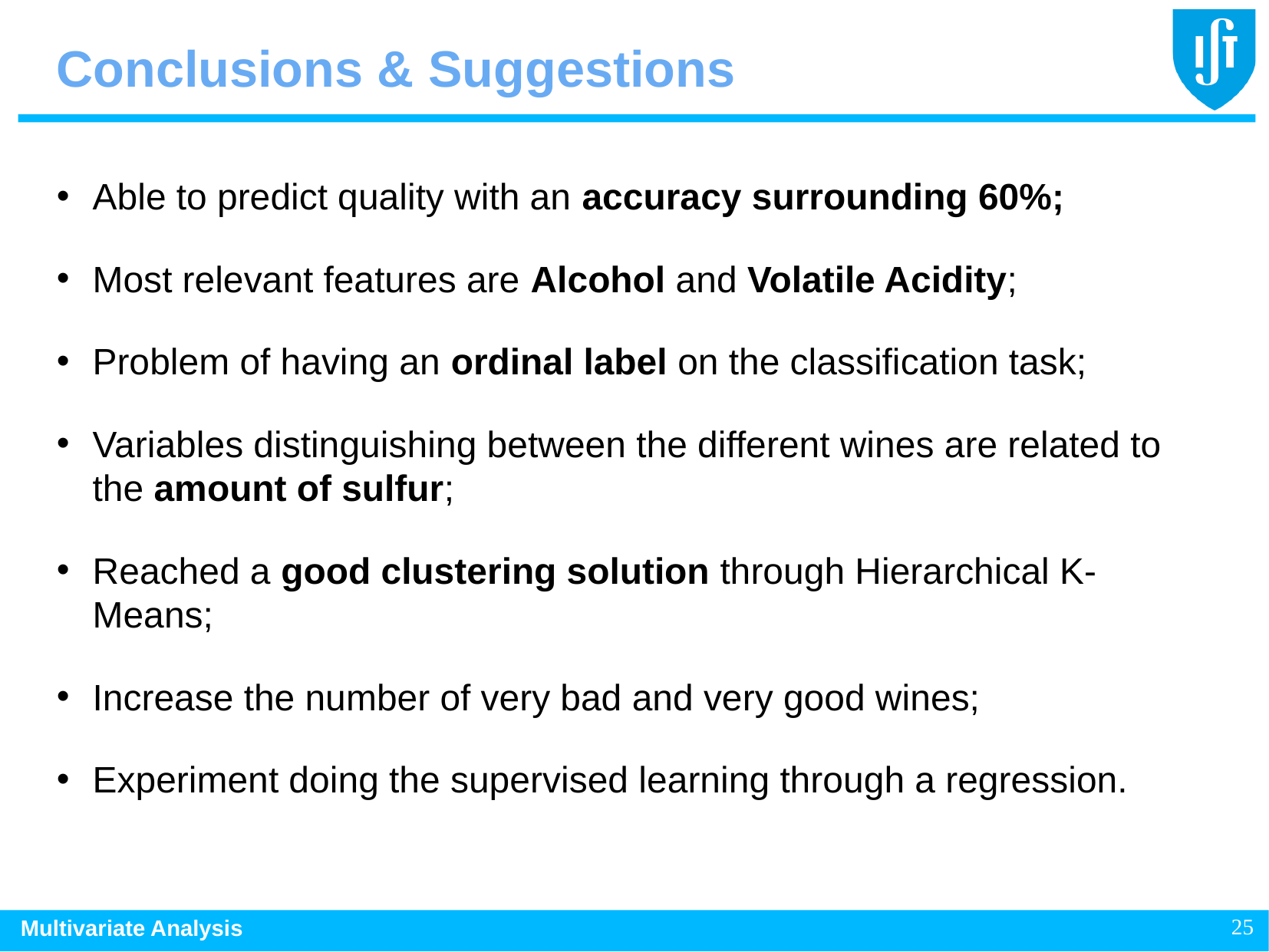

Conclusions & Suggestions
Able to predict quality with an accuracy surrounding 60%;
Most relevant features are Alcohol and Volatile Acidity;
Problem of having an ordinal label on the classification task;
Variables distinguishing between the different wines are related to the amount of sulfur;
Reached a good clustering solution through Hierarchical K-Means;
Increase the number of very bad and very good wines;
Experiment doing the supervised learning through a regression.
25